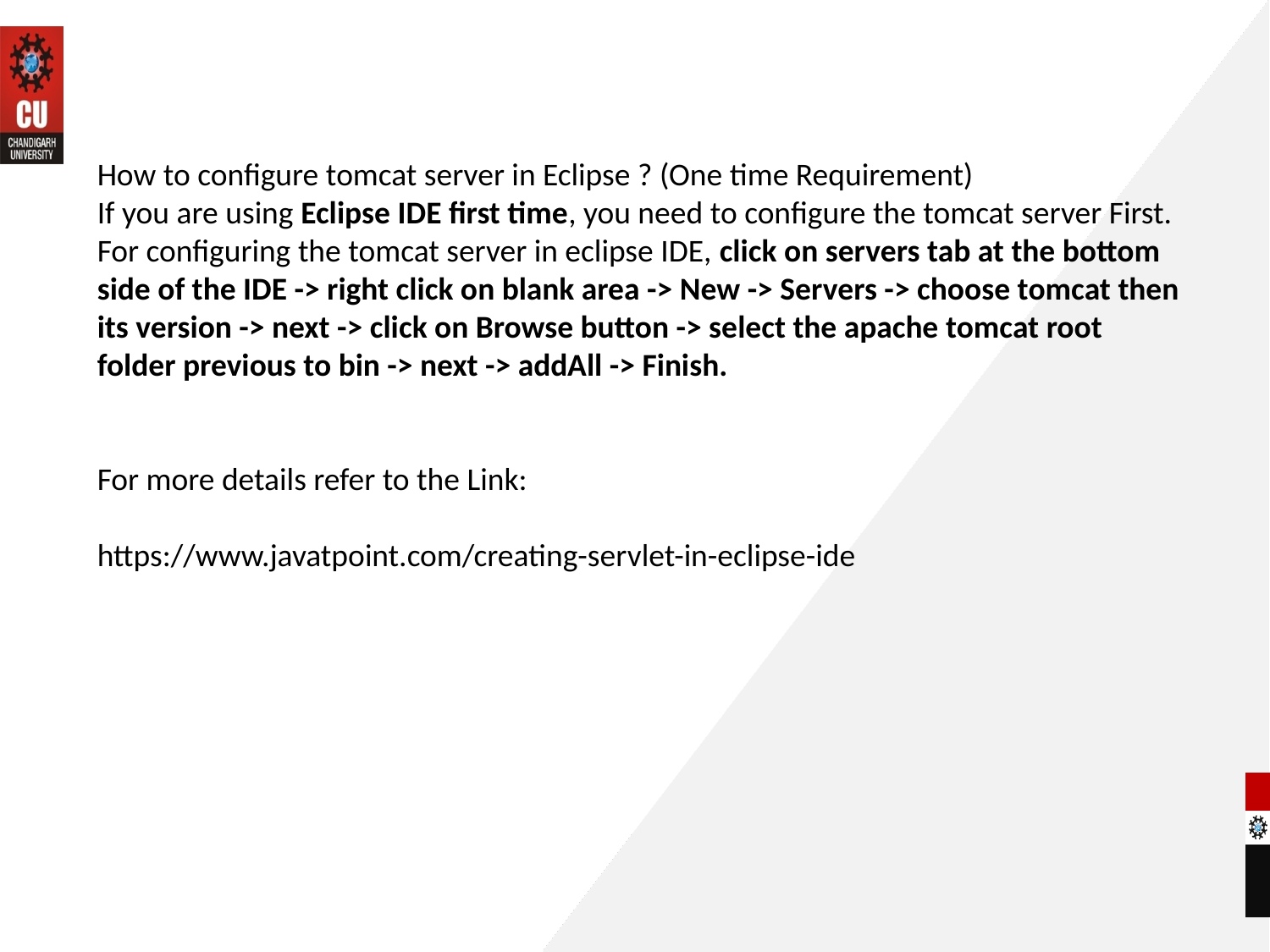

How to configure tomcat server in Eclipse ? (One time Requirement)
If you are using Eclipse IDE first time, you need to configure the tomcat server First.
For configuring the tomcat server in eclipse IDE, click on servers tab at the bottom side of the IDE -> right click on blank area -> New -> Servers -> choose tomcat then its version -> next -> click on Browse button -> select the apache tomcat root folder previous to bin -> next -> addAll -> Finish.

For more details refer to the Link:

https://www.javatpoint.com/creating-servlet-in-eclipse-ide